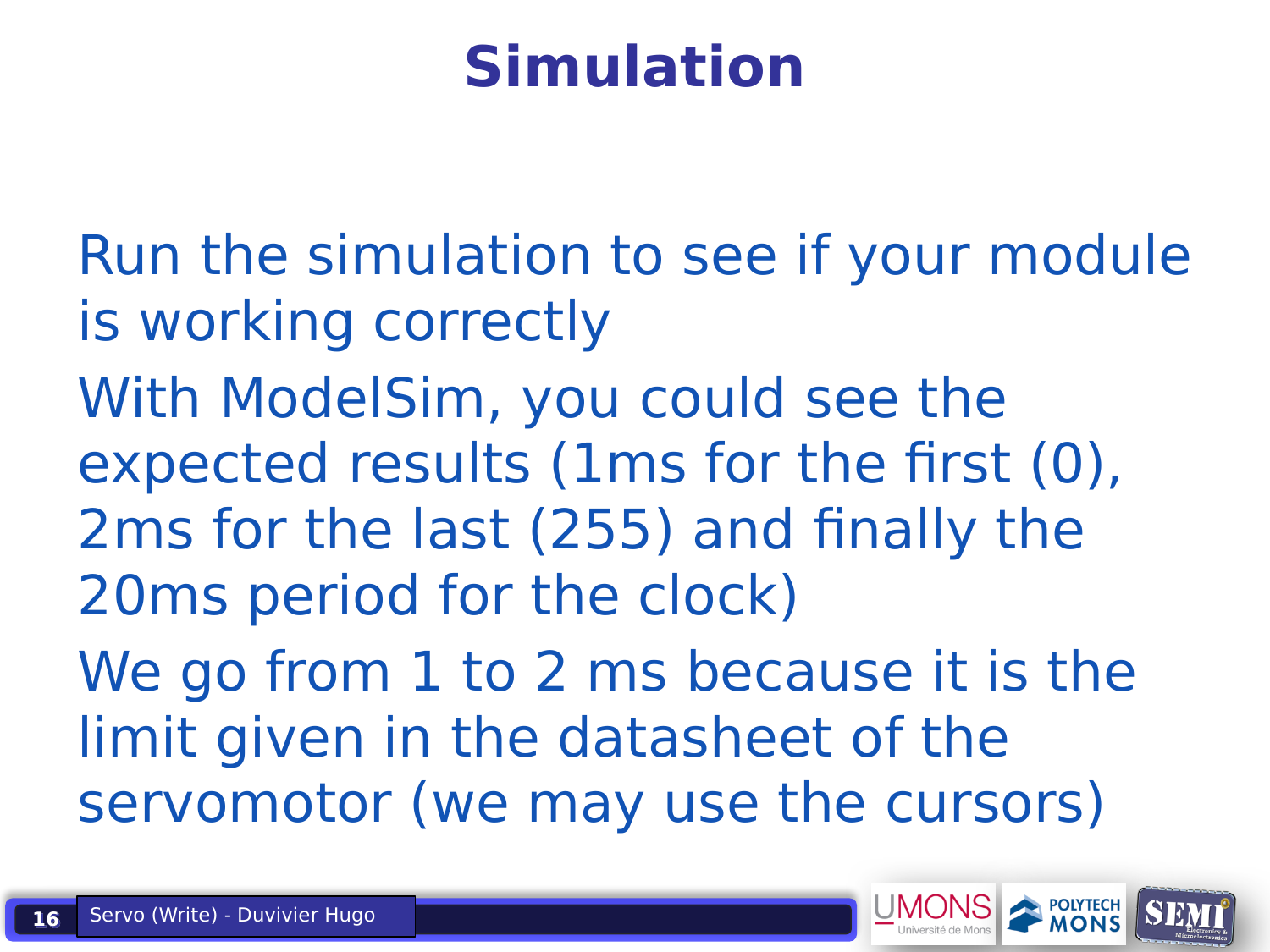

Servo (Write) - Duvivier Hugo
# Simulation
Run the simulation to see if your module is working correctly
With ModelSim, you could see the expected results (1ms for the first (0), 2ms for the last (255) and finally the 20ms period for the clock)
We go from 1 to 2 ms because it is the limit given in the datasheet of the servomotor (we may use the cursors)

Servo (Write) - Duvivier Hugo
16